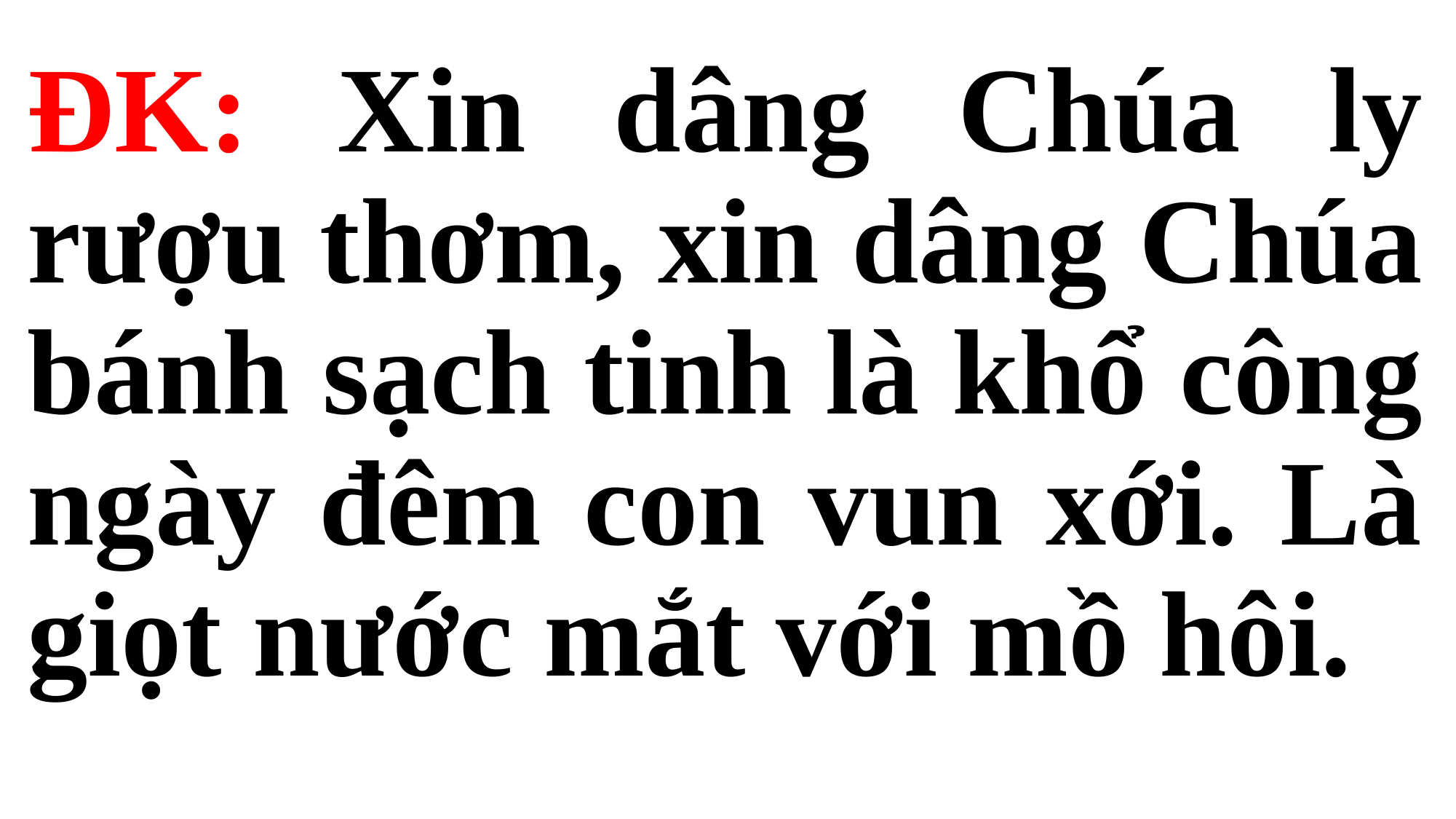

# ĐK: Xin dâng Chúa ly rượu thơm, xin dâng Chúa bánh sạch tinh là khổ công ngày đêm con vun xới. Là giọt nước mắt với mồ hôi.